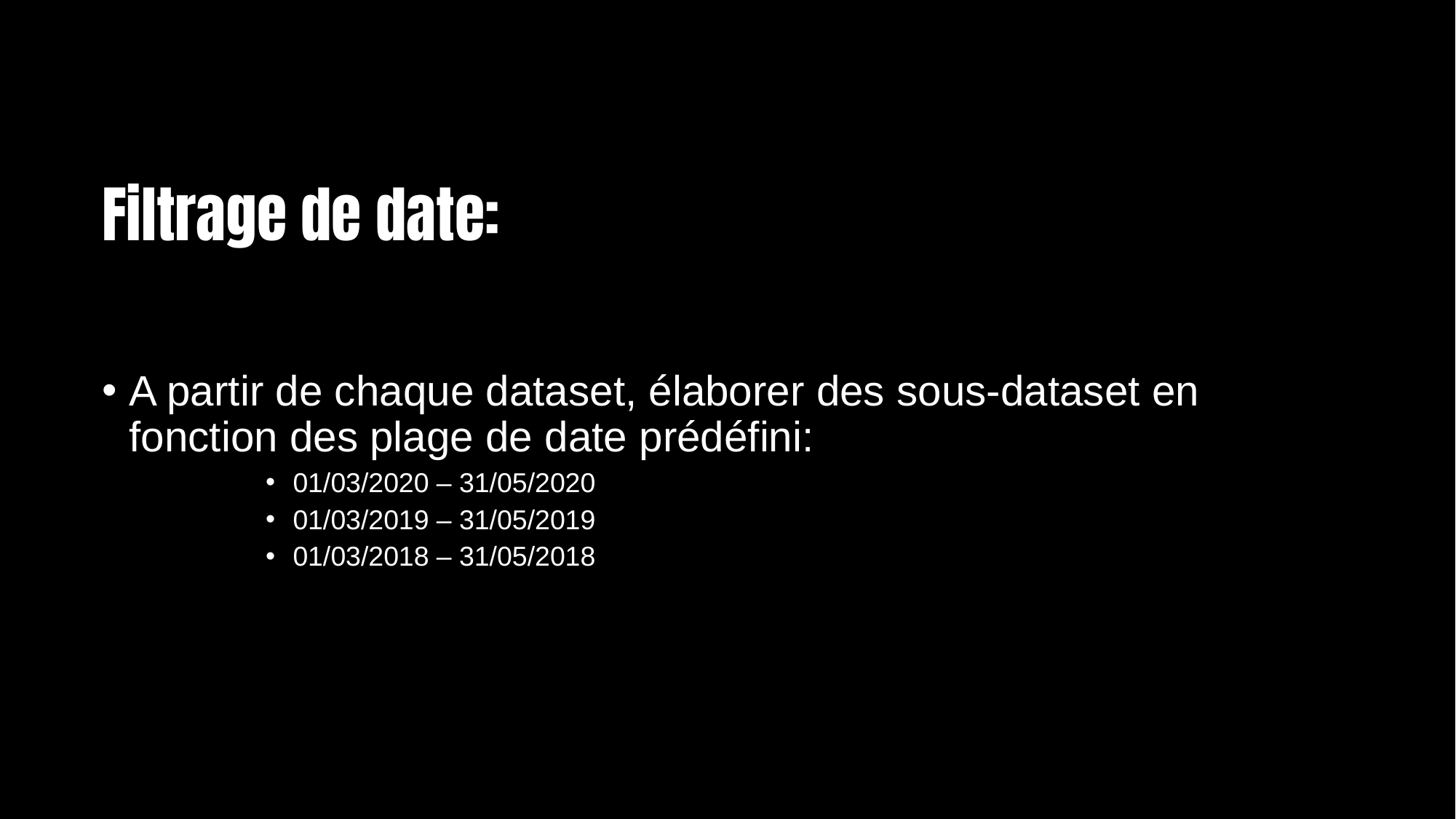

# Filtrage de date:
A partir de chaque dataset, élaborer des sous-dataset en fonction des plage de date prédéfini:
01/03/2020 – 31/05/2020
01/03/2019 – 31/05/2019
01/03/2018 – 31/05/2018